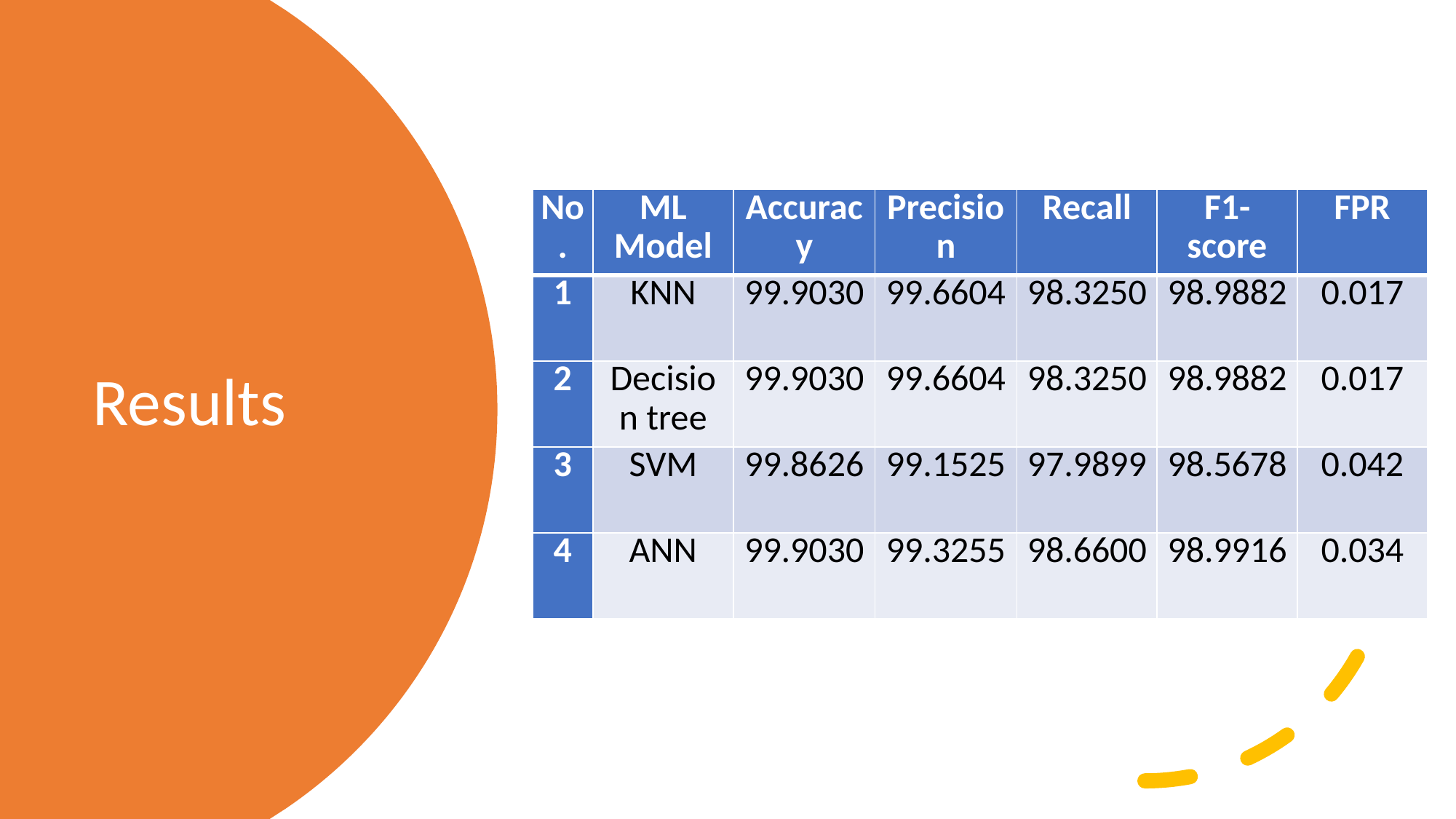

# Results
| No. | ML Model | Accuracy | Precision | Recall | F1-score | FPR |
| --- | --- | --- | --- | --- | --- | --- |
| 1 | KNN | 99.9030 | 99.6604 | 98.3250 | 98.9882 | 0.017 |
| 2 | Decision tree | 99.9030 | 99.6604 | 98.3250 | 98.9882 | 0.017 |
| 3 | SVM | 99.8626 | 99.1525 | 97.9899 | 98.5678 | 0.042 |
| 4 | ANN | 99.9030 | 99.3255 | 98.6600 | 98.9916 | 0.034 |